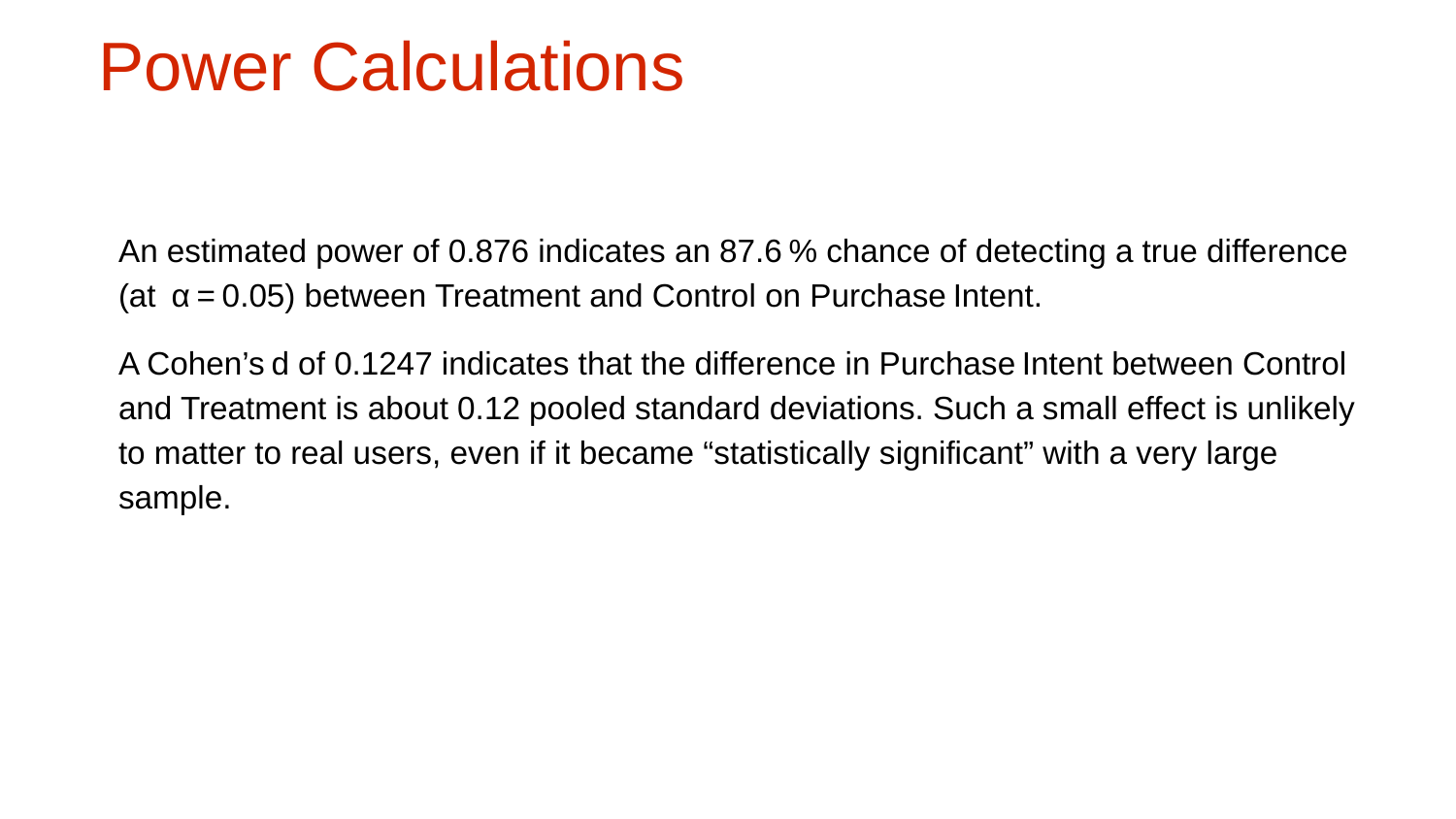

Power Calculations

An estimated power of 0.876 indicates an 87.6 % chance of detecting a true difference (at  α = 0.05) between Treatment and Control on Purchase Intent.
A Cohen’s d of 0.1247 indicates that the difference in Purchase Intent between Control and Treatment is about 0.12 pooled standard deviations. Such a small effect is unlikely to matter to real users, even if it became “statistically significant” with a very large sample.